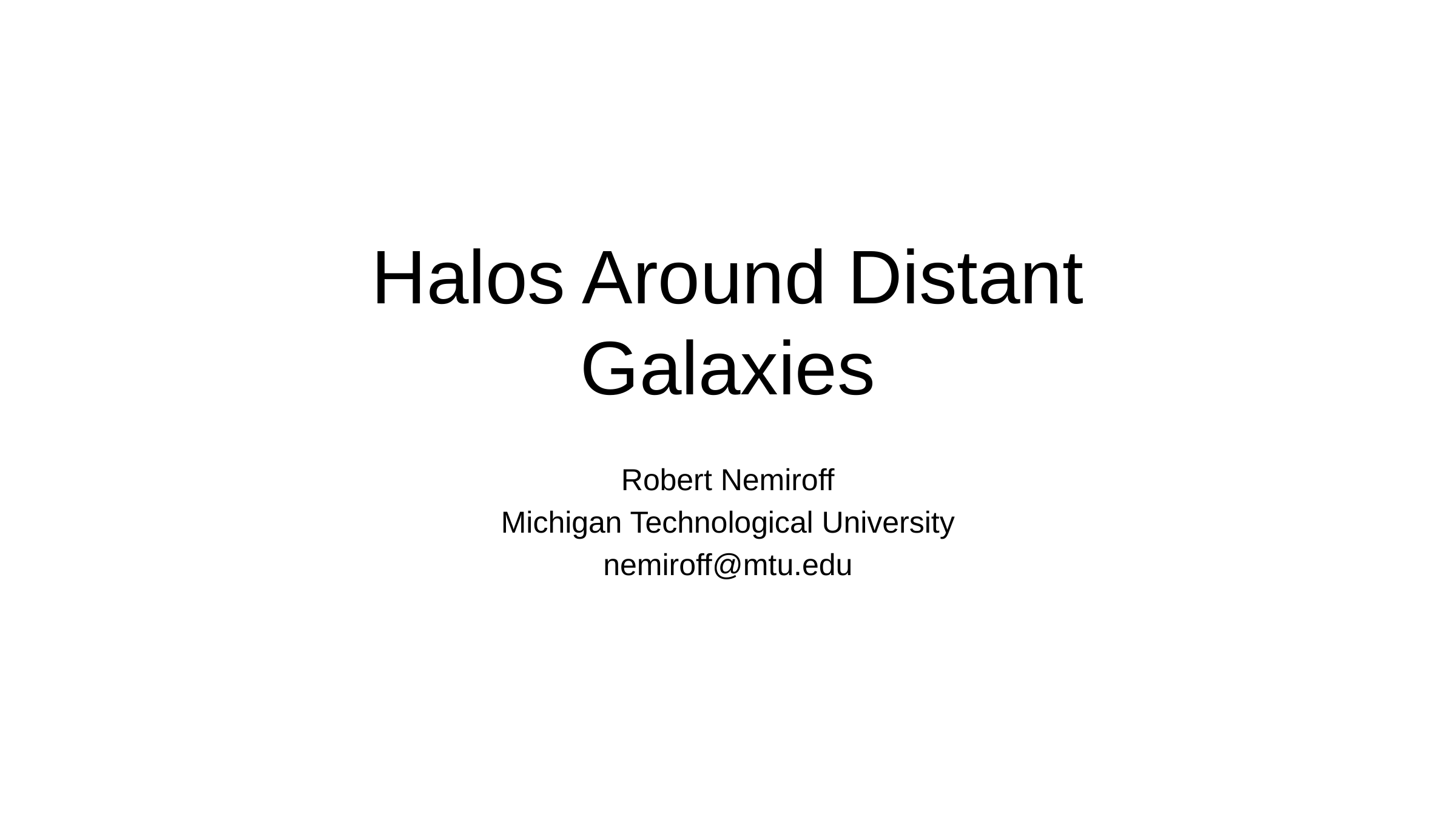

# Halos Around Distant Galaxies
Robert Nemiroff
Michigan Technological University
nemiroff@mtu.edu